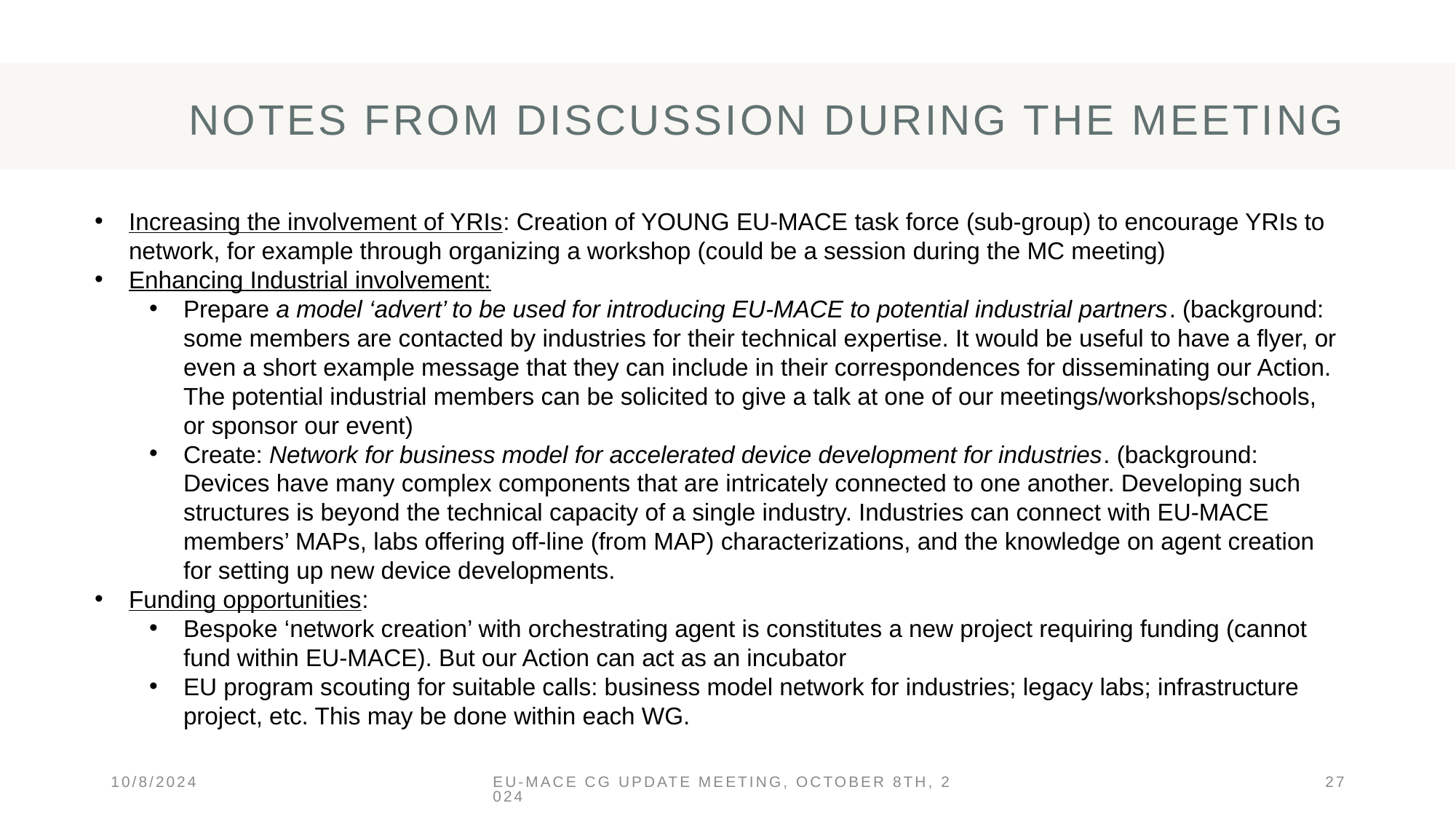

# Notes from discussion during the meeting
Increasing the involvement of YRIs: Creation of YOUNG EU-MACE task force (sub-group) to encourage YRIs to network, for example through organizing a workshop (could be a session during the MC meeting)
Enhancing Industrial involvement:
Prepare a model ‘advert’ to be used for introducing EU-MACE to potential industrial partners. (background: some members are contacted by industries for their technical expertise. It would be useful to have a flyer, or even a short example message that they can include in their correspondences for disseminating our Action. The potential industrial members can be solicited to give a talk at one of our meetings/workshops/schools, or sponsor our event)
Create: Network for business model for accelerated device development for industries. (background: Devices have many complex components that are intricately connected to one another. Developing such structures is beyond the technical capacity of a single industry. Industries can connect with EU-MACE members’ MAPs, labs offering off-line (from MAP) characterizations, and the knowledge on agent creation for setting up new device developments.
Funding opportunities:
Bespoke ‘network creation’ with orchestrating agent is constitutes a new project requiring funding (cannot fund within EU-MACE). But our Action can act as an incubator
EU program scouting for suitable calls: business model network for industries; legacy labs; infrastructure project, etc. This may be done within each WG.

10/8/2024
EU-MACE CG update meeting, October 8th, 2024
27